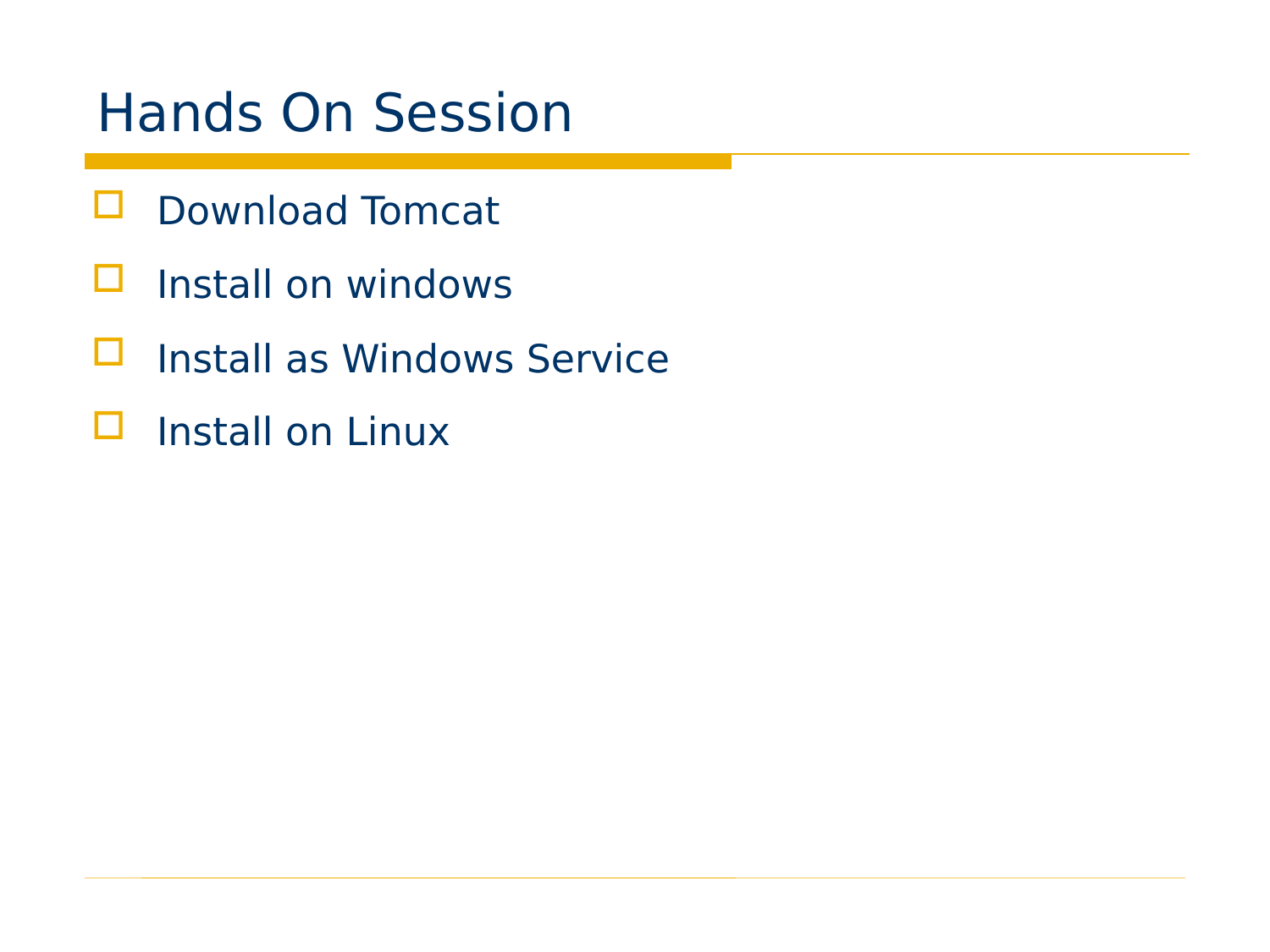

# Hands On Session
Download Tomcat
Install on windows
Install as Windows Service
Install on Linux